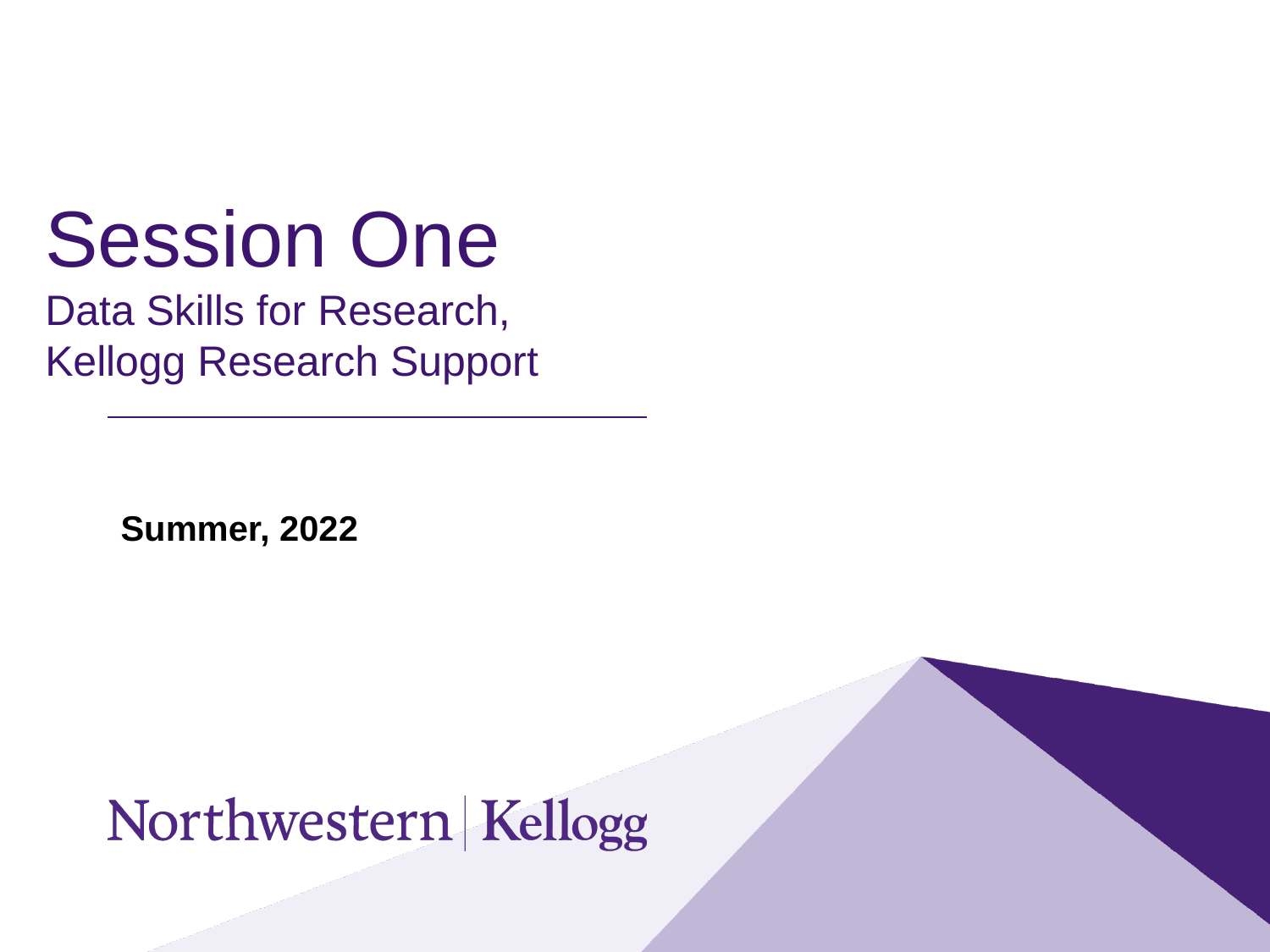

# Session One Data Skills for Research, Kellogg Research Support

Summer, 2022